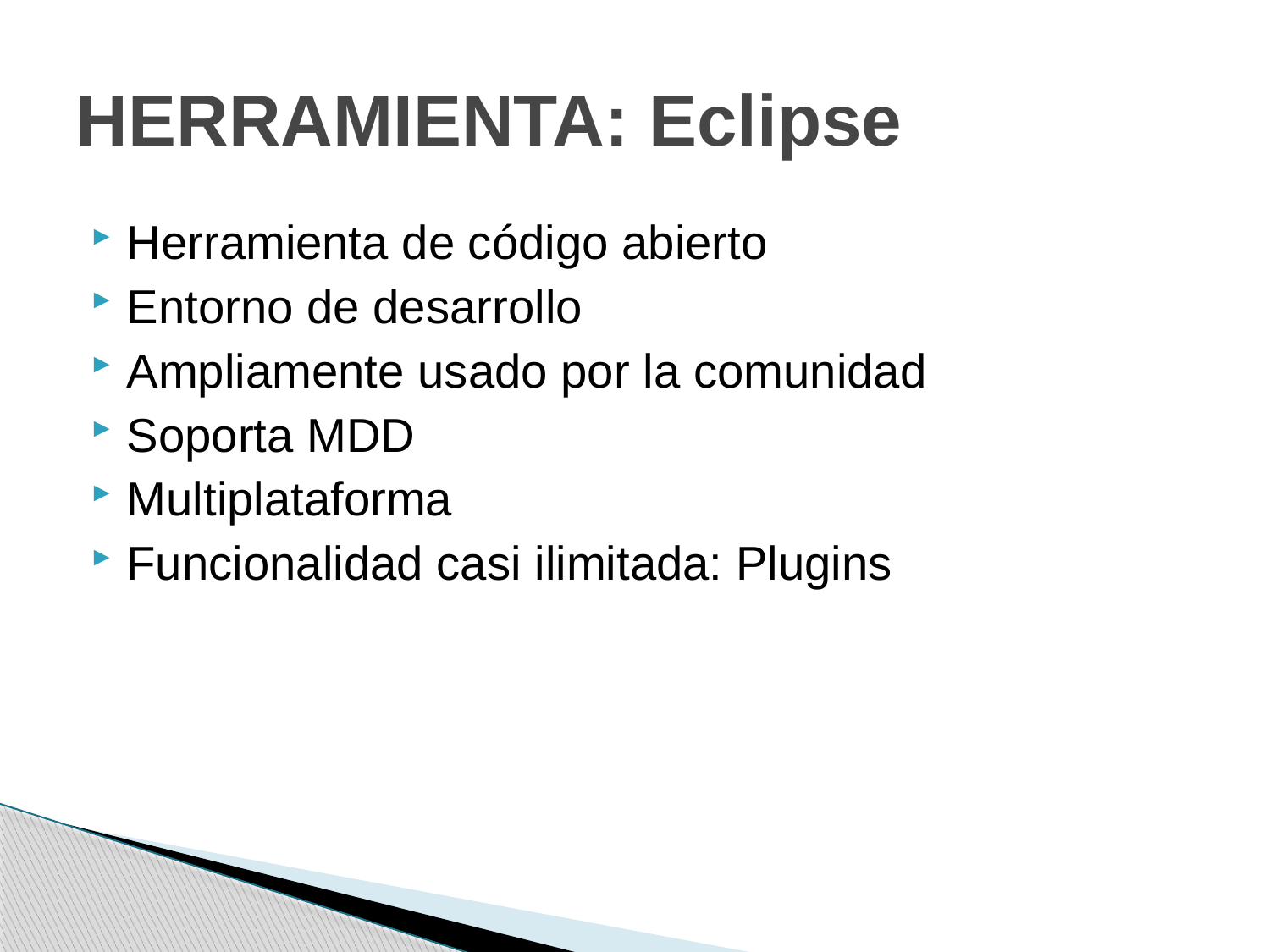

# HERRAMIENTA: Eclipse
Herramienta de código abierto
Entorno de desarrollo
Ampliamente usado por la comunidad
Soporta MDD
Multiplataforma
Funcionalidad casi ilimitada: Plugins